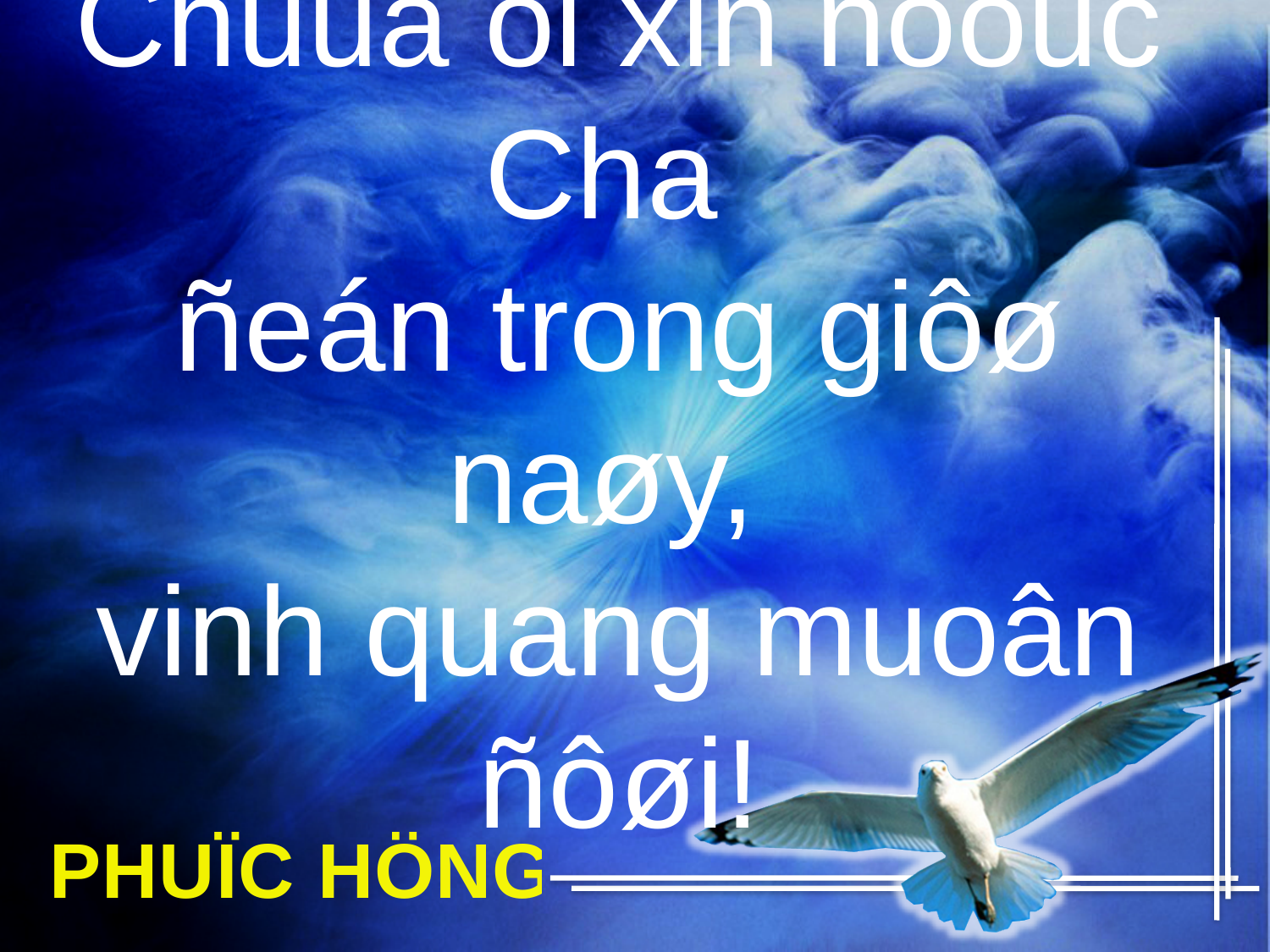

# Chuùa ôi xin nöôùc Cha ñeán trong giôø naøy, vinh quang muoân ñôøi!
PHUÏC HÖNG